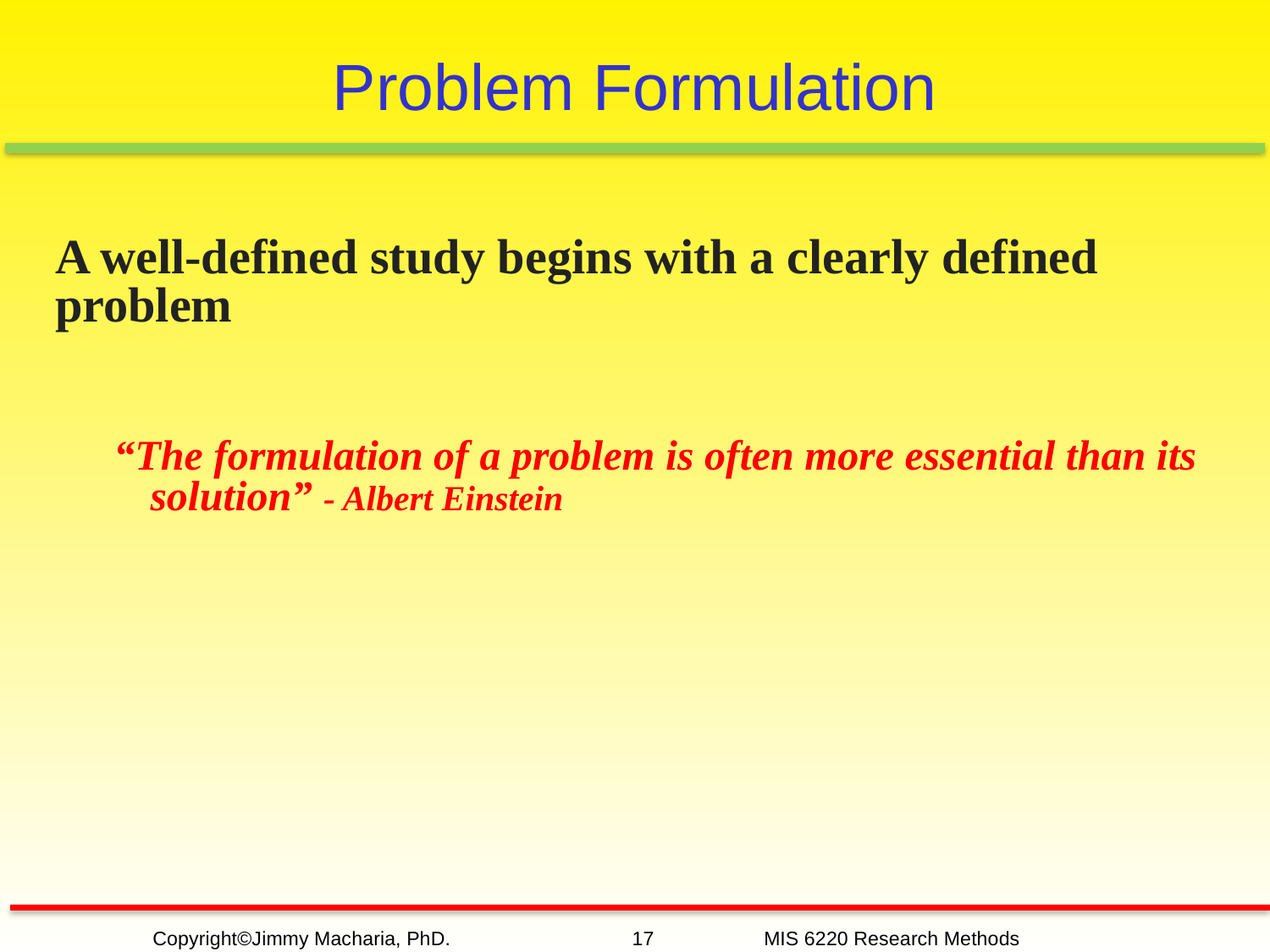

# Problem Formulation

A well-defined study begins with a clearly defined problem

“The formulation of a problem is often more essential than its solution” - Albert Einstein